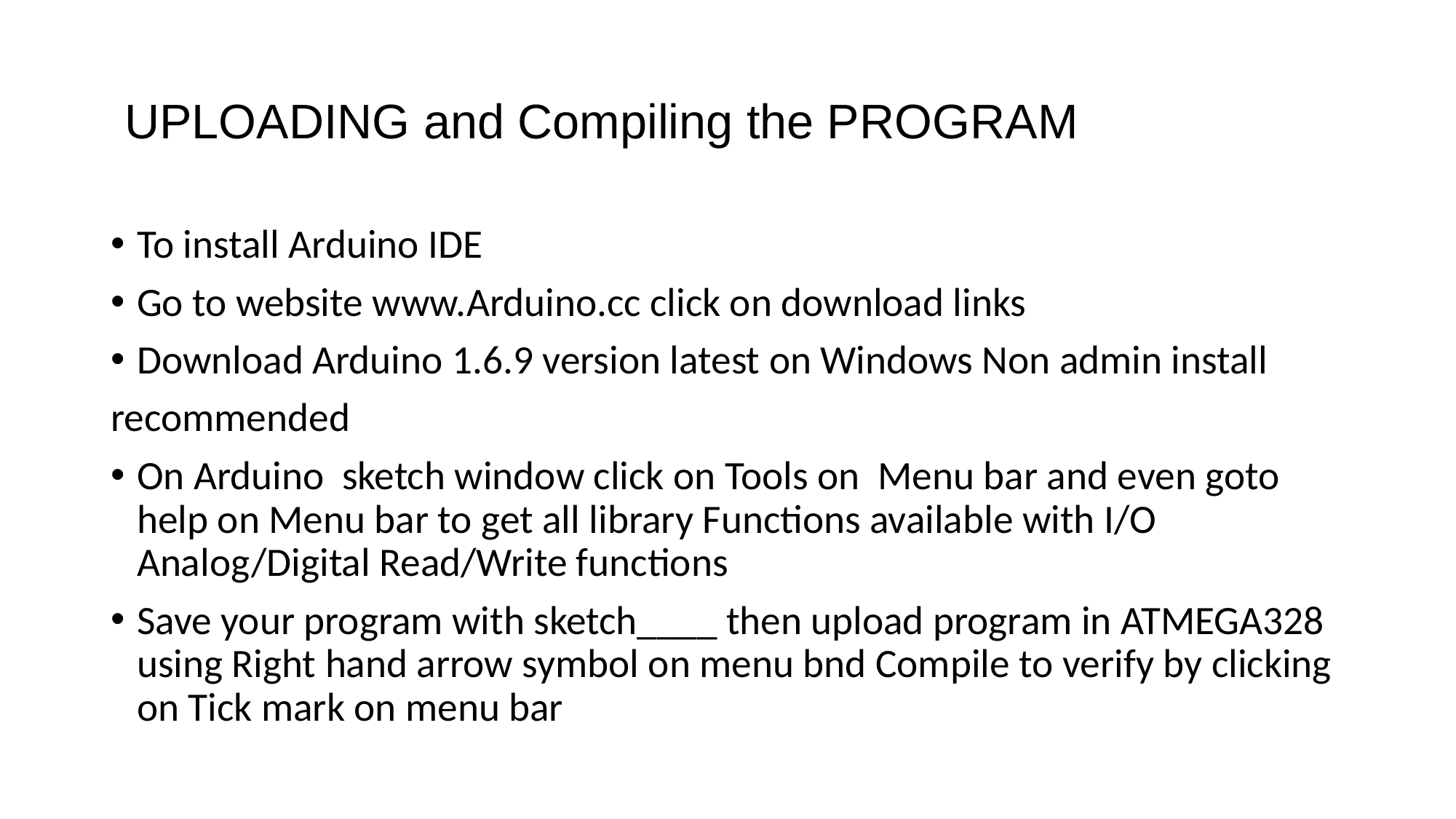

# UPLOADING and Compiling the PROGRAM
To install Arduino IDE
Go to website www.Arduino.cc click on download links
Download Arduino 1.6.9 version latest on Windows Non admin install
recommended
On Arduino  sketch window click on Tools on  Menu bar and even goto help on Menu bar to get all library Functions available with I/O  Analog/Digital Read/Write functions
Save your program with sketch____ then upload program in ATMEGA328  using Right hand arrow symbol on menu bnd Compile to verify by clicking on Tick mark on menu bar